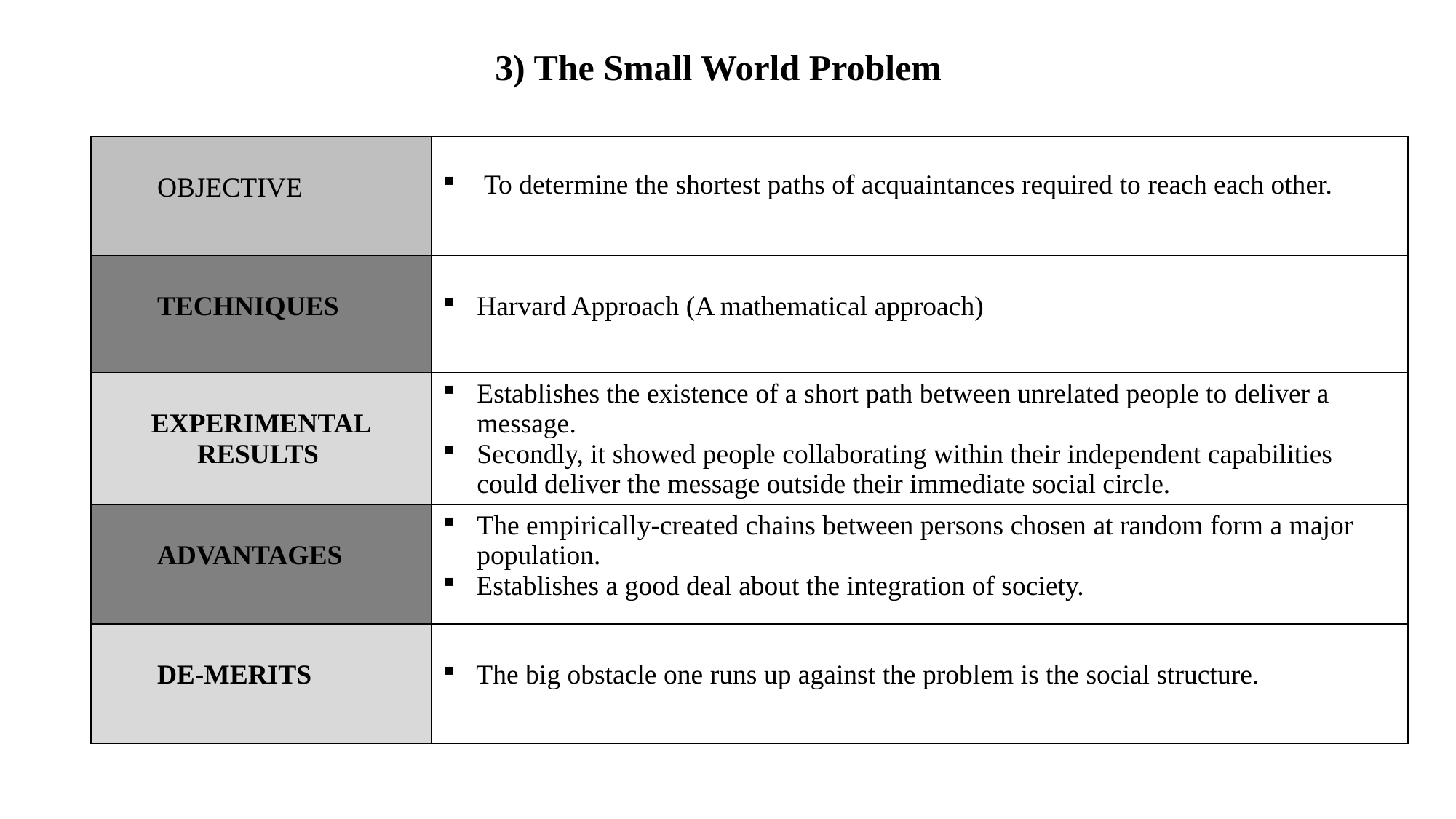

# 3) The Small World Problem
| OBJECTIVE | To determine the shortest paths of acquaintances required to reach each other. |
| --- | --- |
| TECHNIQUES | Harvard Approach (A mathematical approach) |
| EXPERIMENTAL RESULTS | Establishes the existence of a short path between unrelated people to deliver a message. Secondly, it showed people collaborating within their independent capabilities could deliver the message outside their immediate social circle. |
| ADVANTAGES | The empirically-created chains between persons chosen at random form a major population. Establishes a good deal about the integration of society. |
| DE-MERITS | The big obstacle one runs up against the problem is the social structure. |